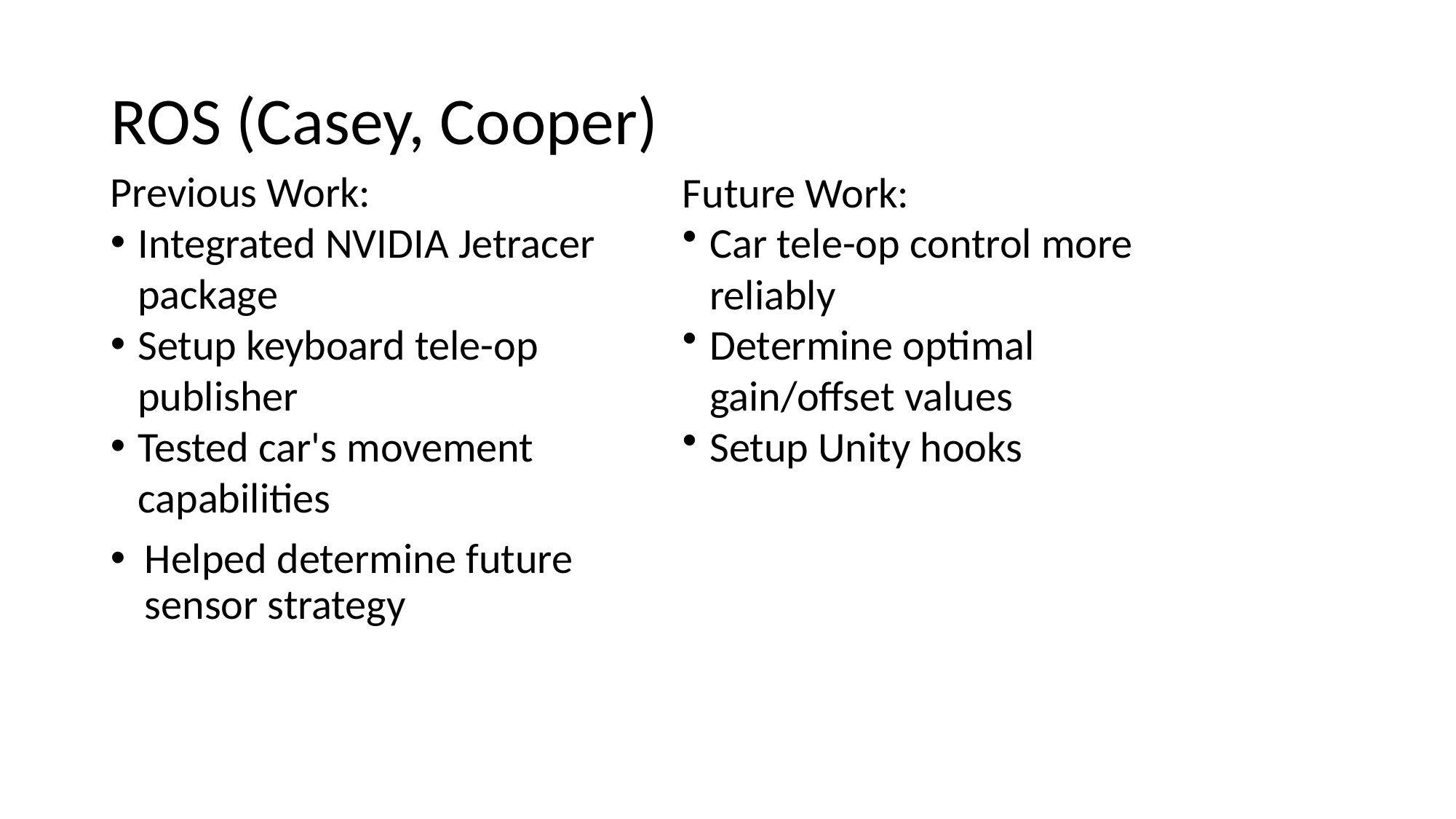

# ROS (Casey, Cooper)
Future Work:​
Car tele-op control more reliably
Determine optimal gain/offset values
Setup Unity hooks

Previous Work:​
Integrated NVIDIA Jetracer package
Setup keyboard tele-op publisher
Tested car's movement capabilities
Helped determine future sensor strategy